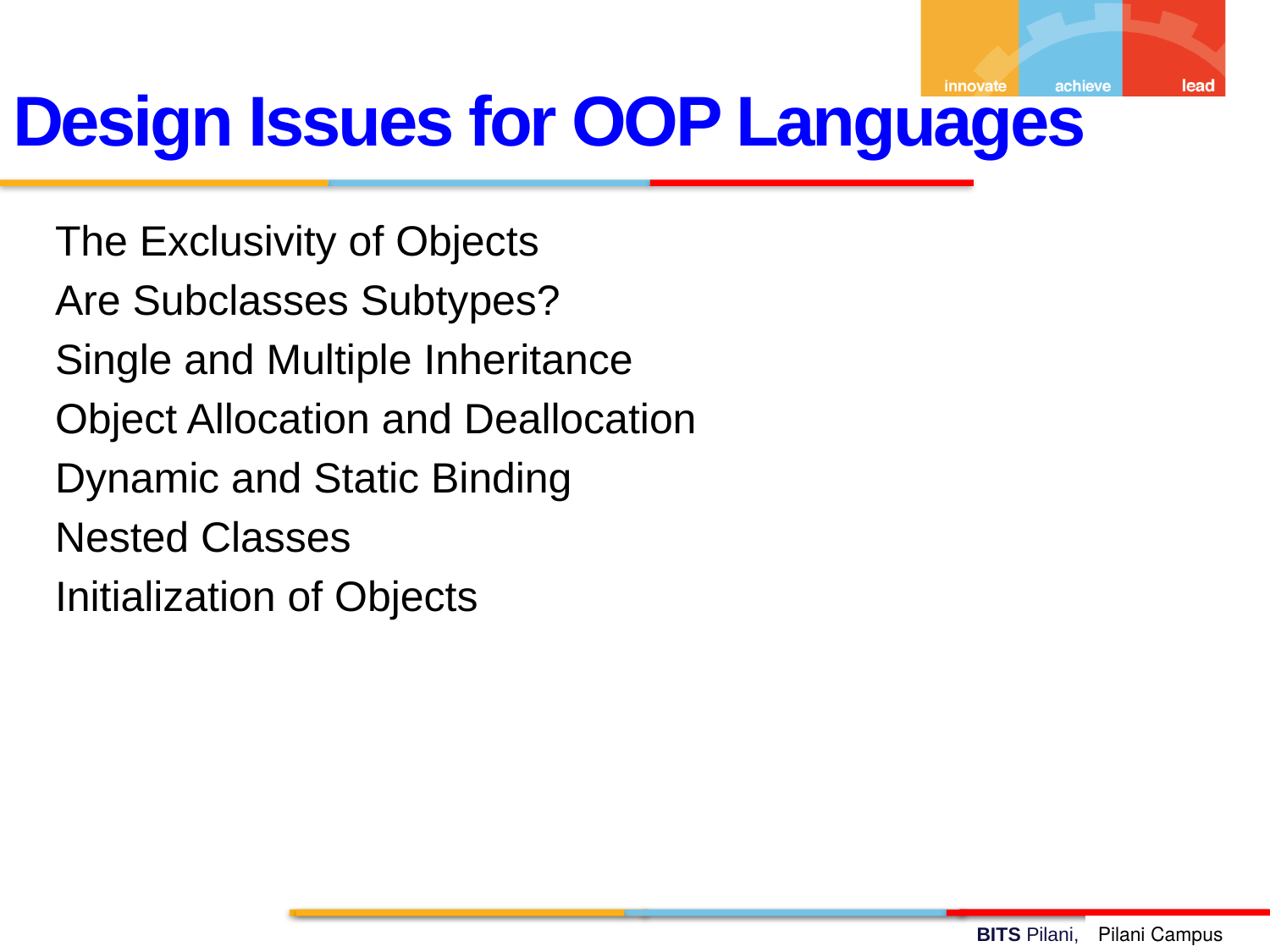

Design Issues for OOP Languages
The Exclusivity of Objects
Are Subclasses Subtypes?
Single and Multiple Inheritance
Object Allocation and Deallocation
Dynamic and Static Binding
Nested Classes
Initialization of Objects
Pilani Campus